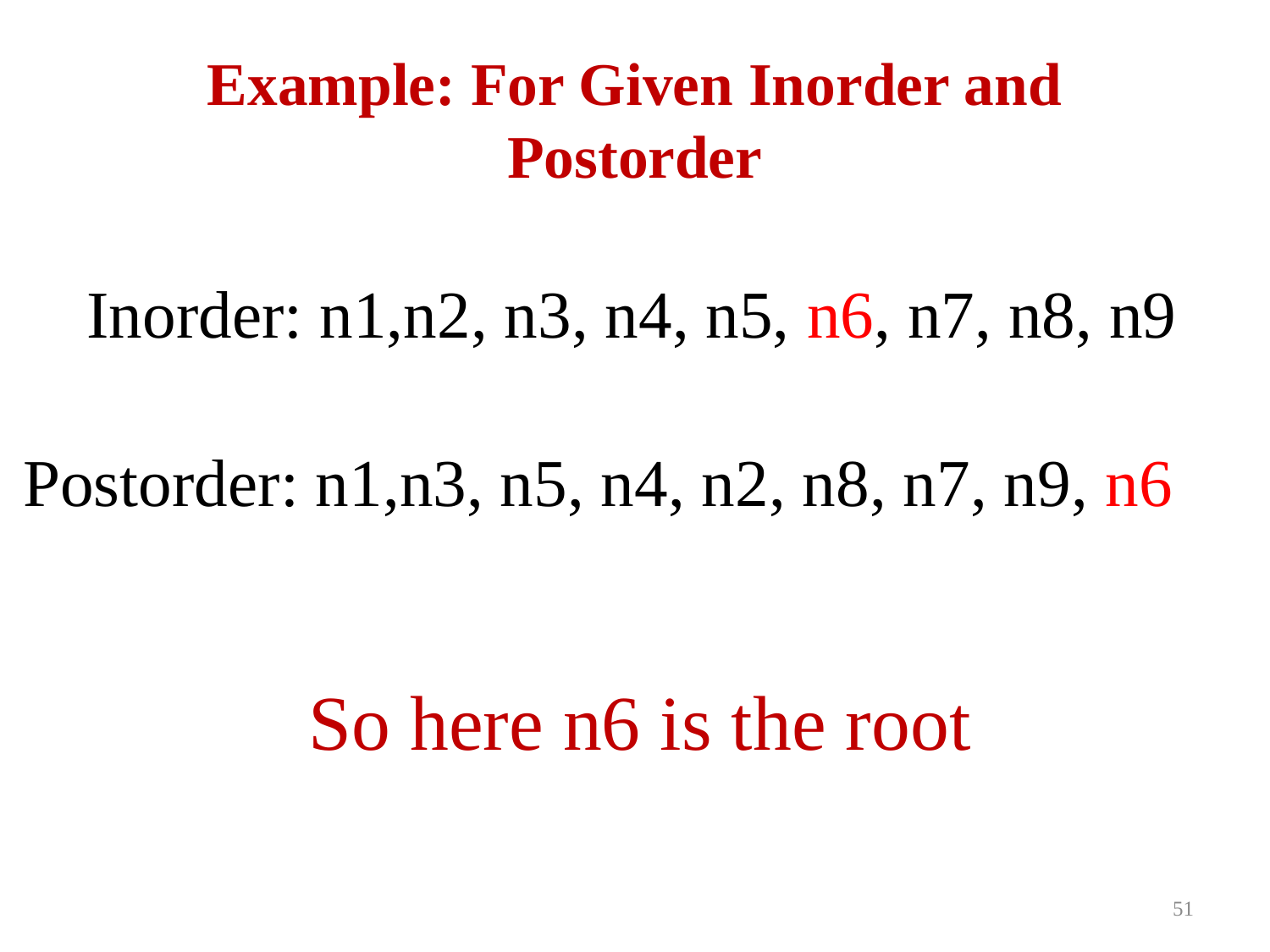

# Example: For Given Inorder and Postorder
Inorder: n1,n2, n3, n4, n5, n6, n7, n8, n9
Postorder: n1,n3, n5, n4, n2, n8, n7, n9, n6
So here n6 is the root
51